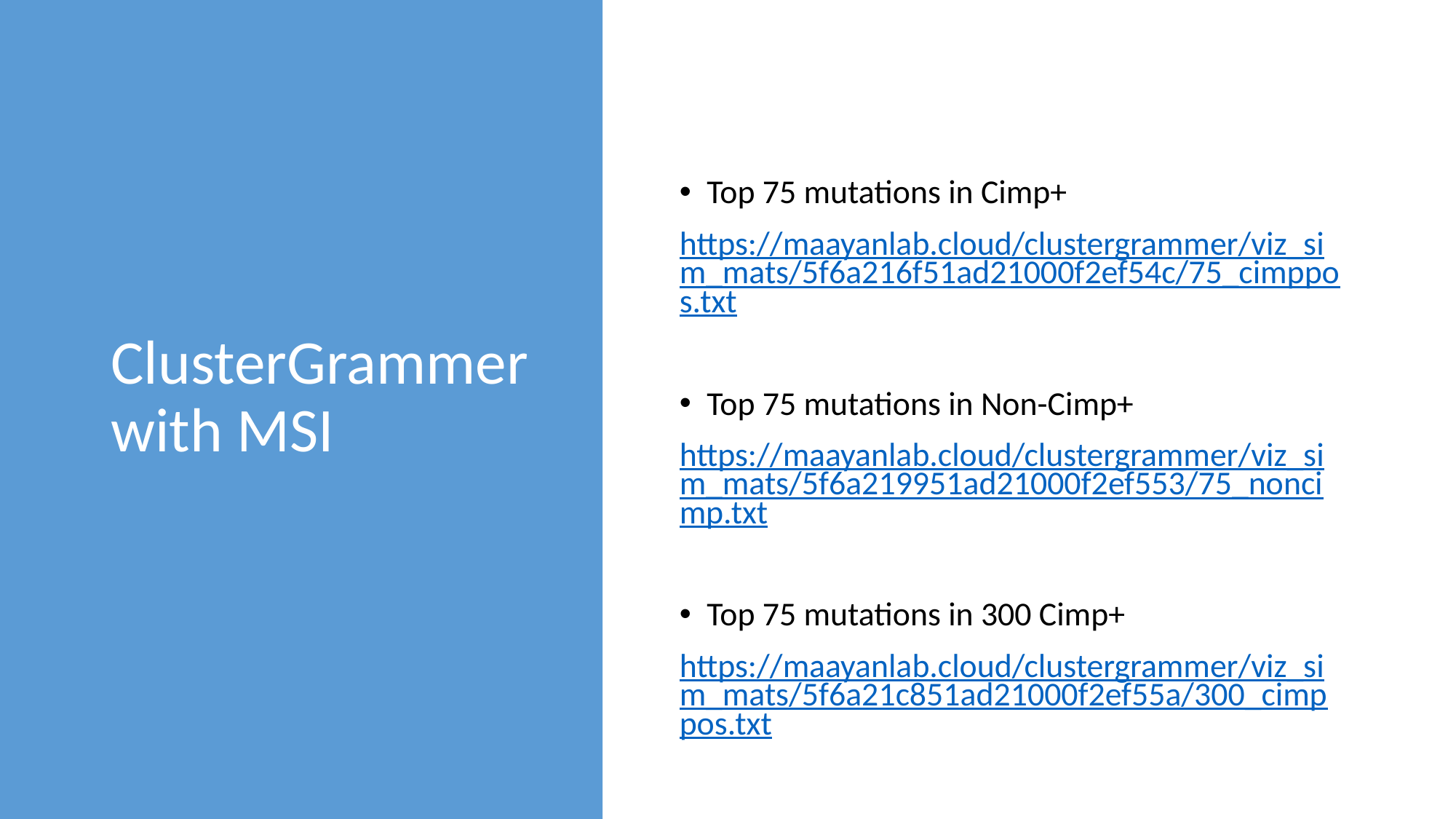

# ClusterGrammer with MSI
Top 75 mutations in Cimp+
https://maayanlab.cloud/clustergrammer/viz_sim_mats/5f6a216f51ad21000f2ef54c/75_cimppos.txt

Top 75 mutations in Non-Cimp+
https://maayanlab.cloud/clustergrammer/viz_sim_mats/5f6a219951ad21000f2ef553/75_noncimp.txt

Top 75 mutations in 300 Cimp+
https://maayanlab.cloud/clustergrammer/viz_sim_mats/5f6a21c851ad21000f2ef55a/300_cimppos.txt